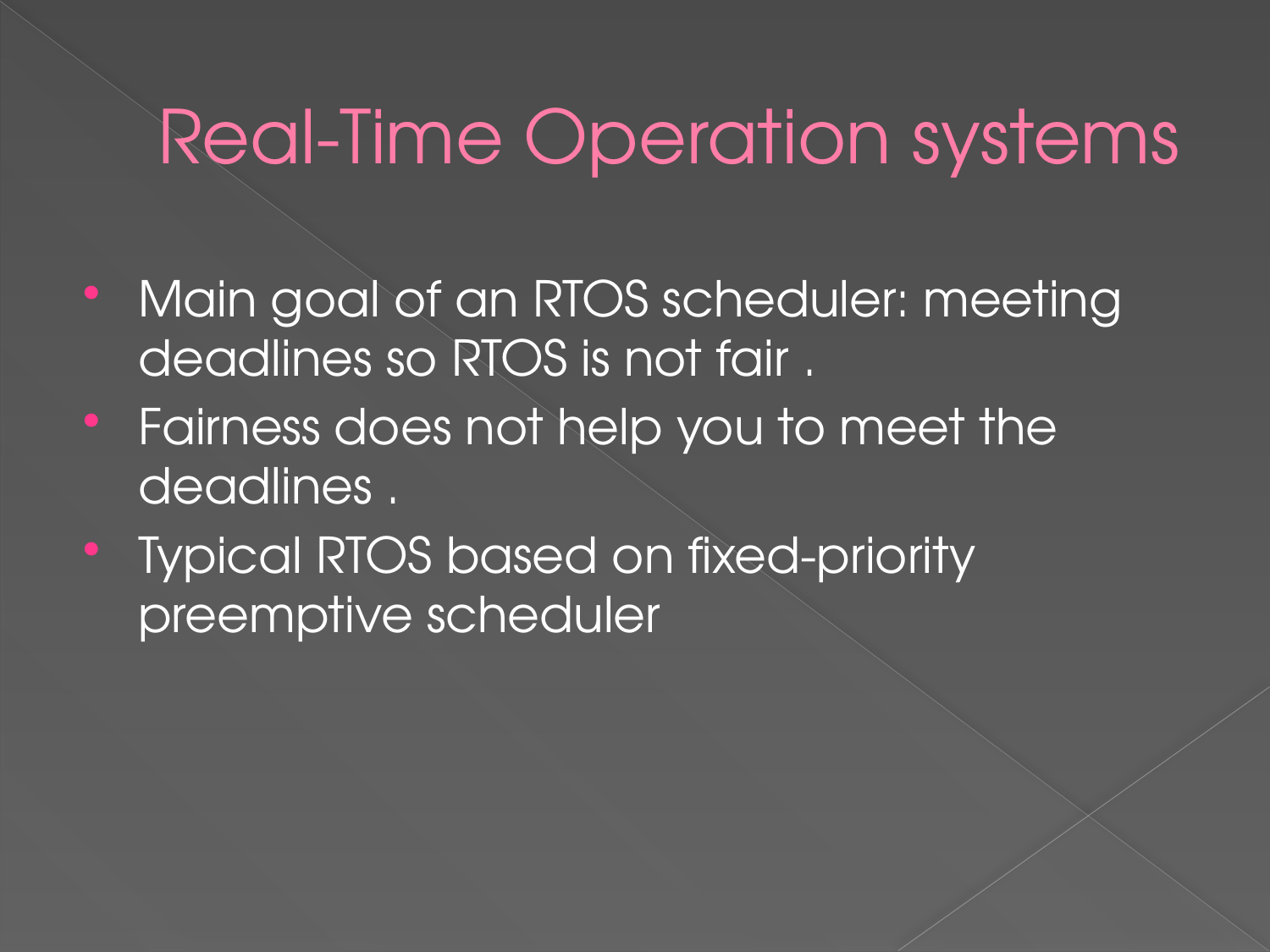

# Real-Time Operation systems
Main goal of an RTOS scheduler: meeting deadlines so RTOS is not fair .
Fairness does not help you to meet the deadlines .
Typical RTOS based on fixed-priority preemptive scheduler